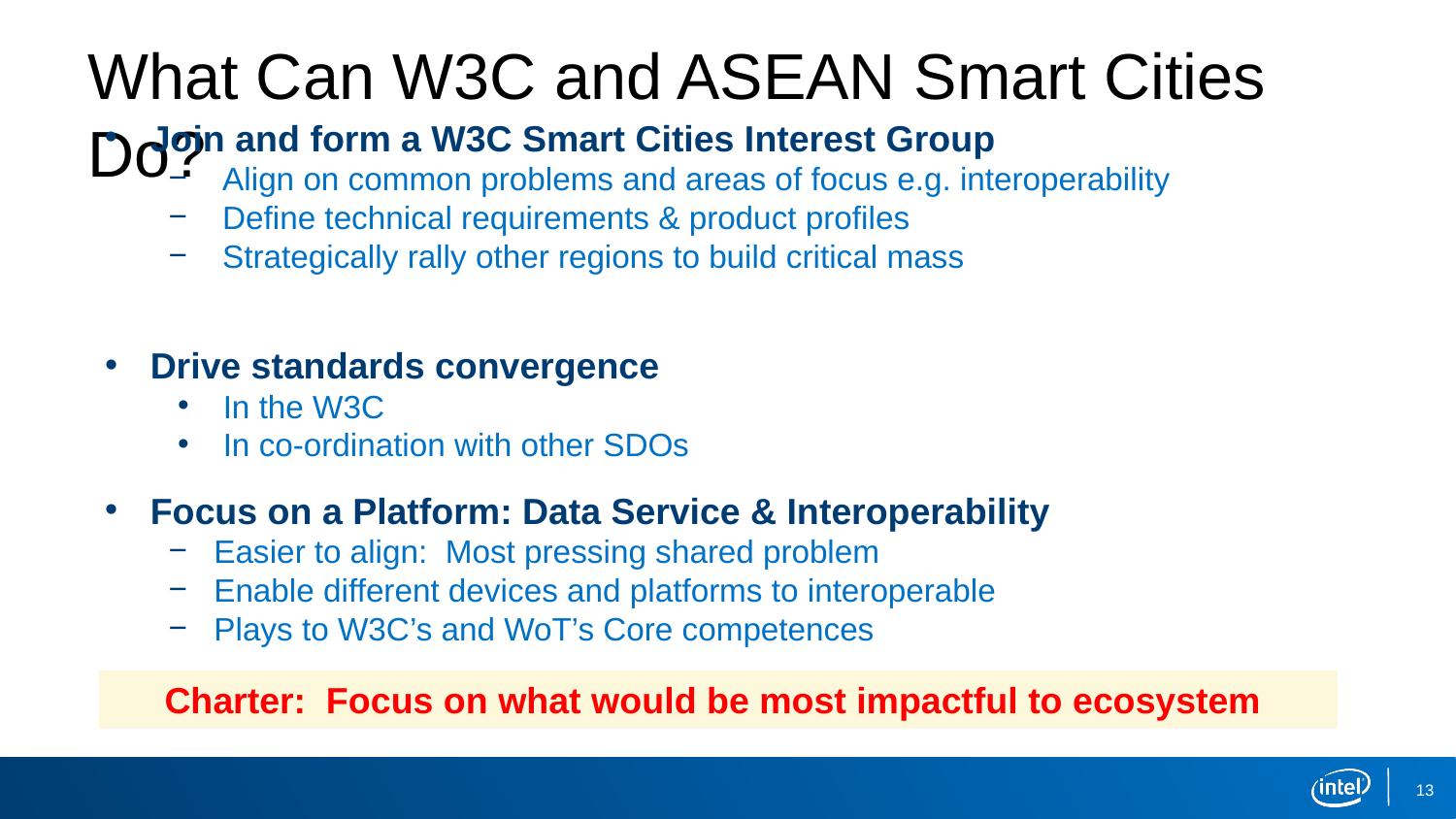

# What Can W3C and ASEAN Smart Cities Do?
Join and form a W3C Smart Cities Interest Group
Align on common problems and areas of focus e.g. interoperability
Define technical requirements & product profiles
Strategically rally other regions to build critical mass

Drive standards convergence
In the W3C
In co-ordination with other SDOs
Focus on a Platform: Data Service & Interoperability
Easier to align:  Most pressing shared problem
Enable different devices and platforms to interoperable
Plays to W3C’s and WoT’s Core competences
Charter:  Focus on what would be most impactful to ecosystem
13